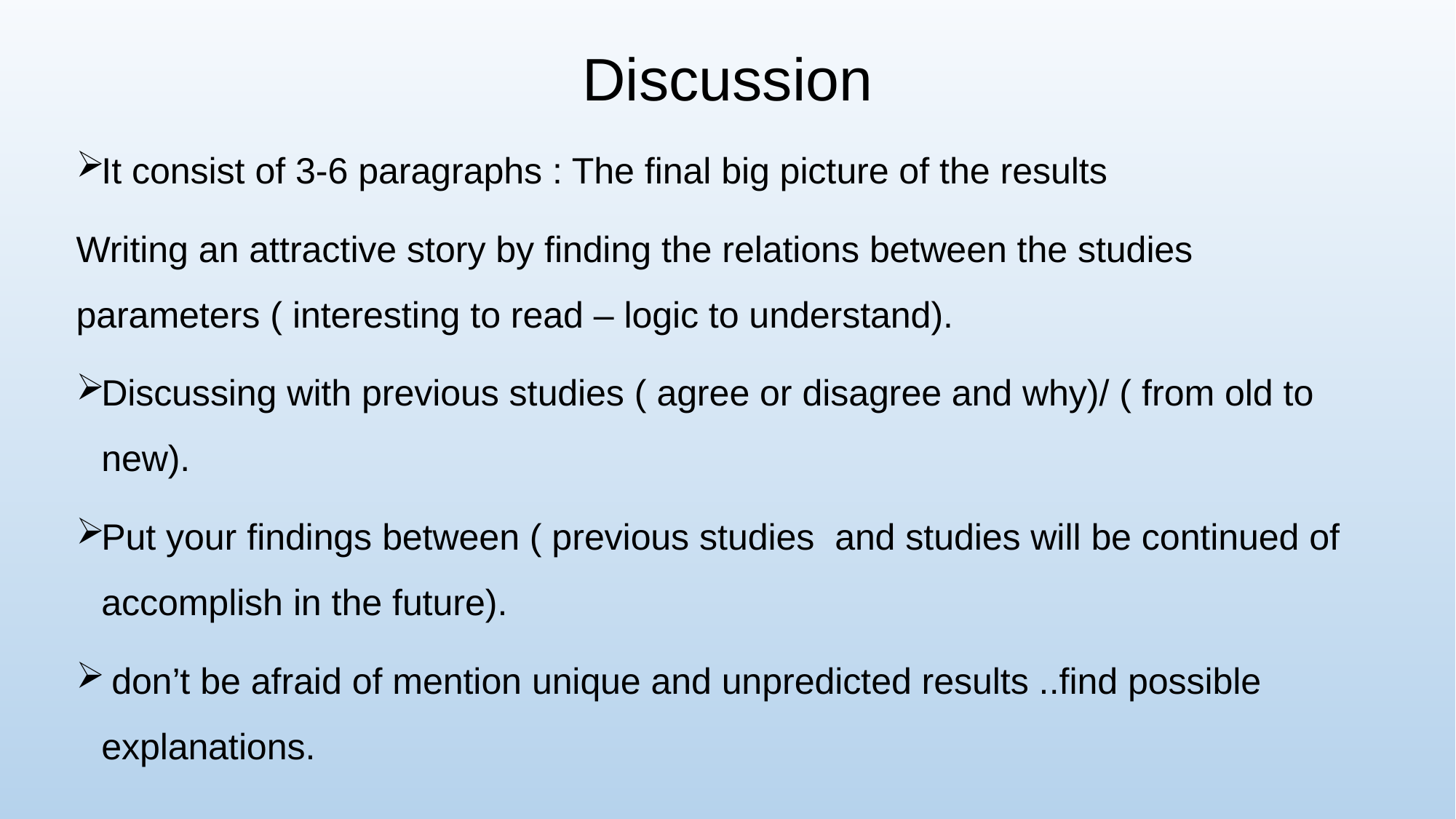

# Discussion
It consist of 3-6 paragraphs : The final big picture of the results
Writing an attractive story by finding the relations between the studies parameters ( interesting to read – logic to understand).
Discussing with previous studies ( agree or disagree and why)/ ( from old to new).
Put your findings between ( previous studies  and studies will be continued of accomplish in the future).
 don’t be afraid of mention unique and unpredicted results ..find possible explanations.